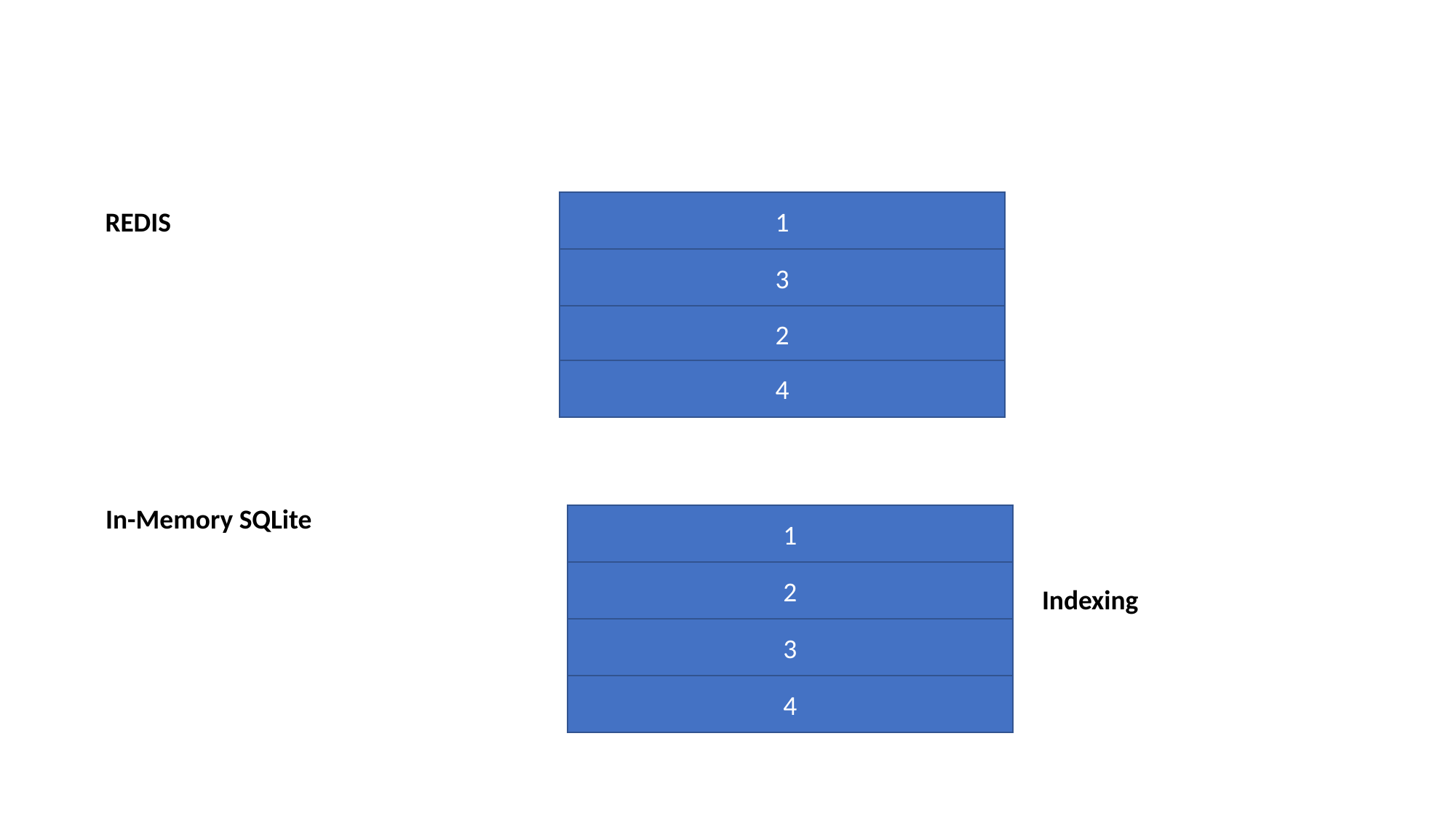

1
REDIS
3
2
4
In-Memory SQLite
1
2
Indexing

3
4